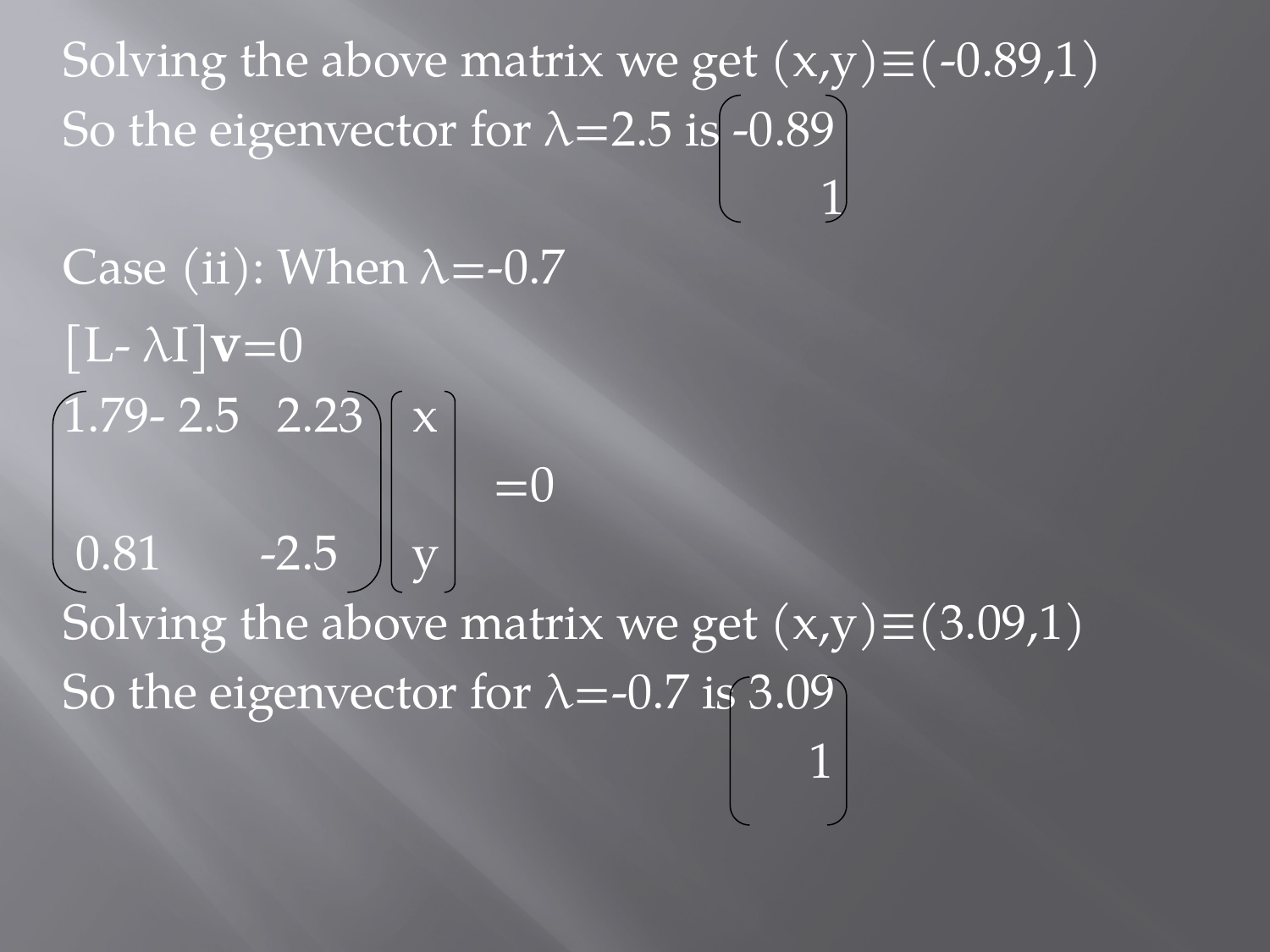

Solving the above matrix we get (x,y)≡(-0.89,1)
So the eigenvector for λ=2.5 is -0.89
					          1
Case (ii): When λ=-0.7
[L- λI]v=0
1.79- 2.5   2.23    x
   			    =0
 0.81        -2.5      y
Solving the above matrix we get (x,y)≡(3.09,1)
So the eigenvector for λ=-0.7 is 3.09
					         1